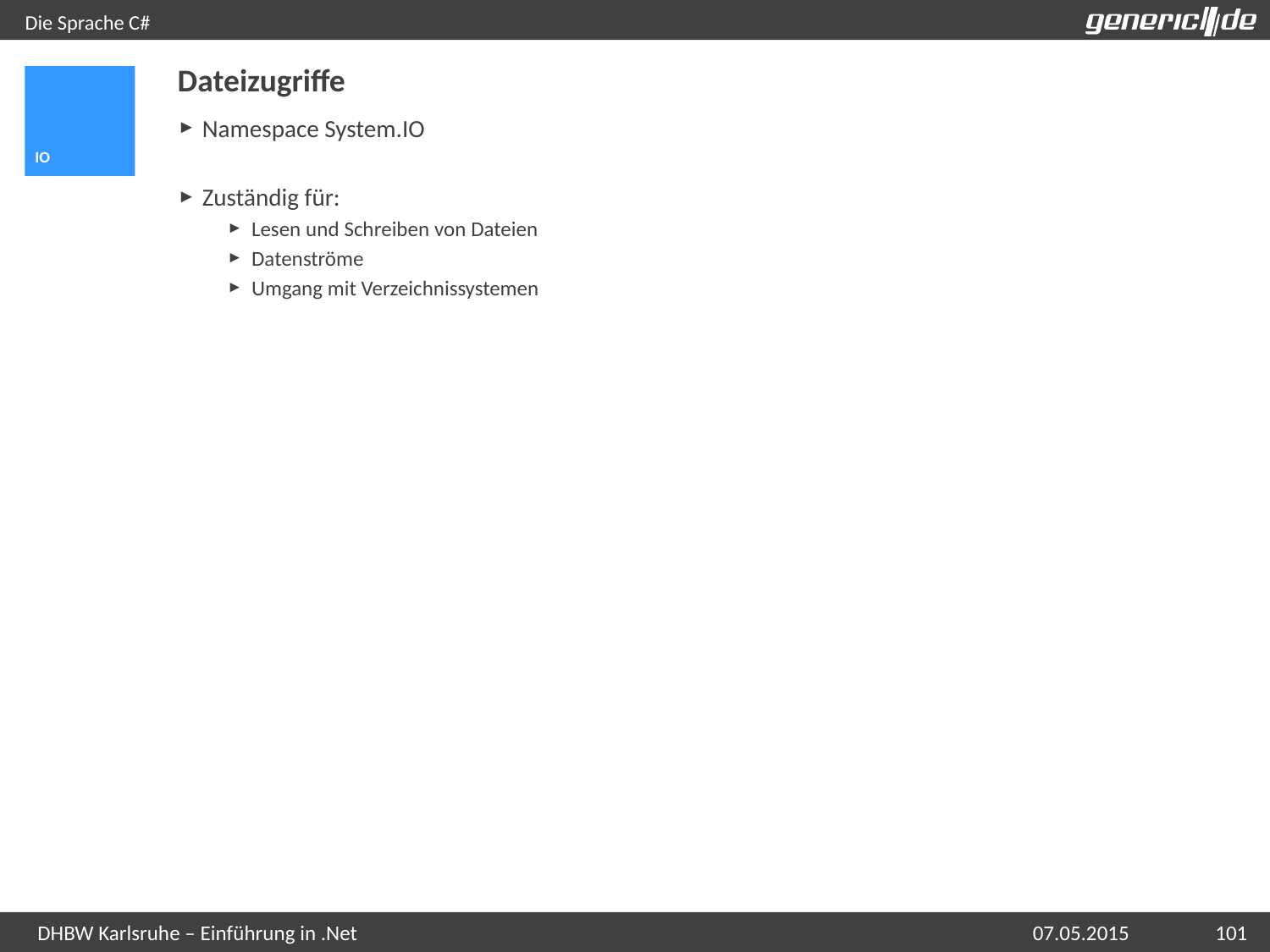

# Die Sprache C#
Dateizugriffe
IO
Namespace System.IO

Zuständig für:
Lesen und Schreiben von Dateien
Datenströme
Umgang mit Verzeichnissystemen

07.05.2015
101
DHBW Karlsruhe – Einführung in .Net